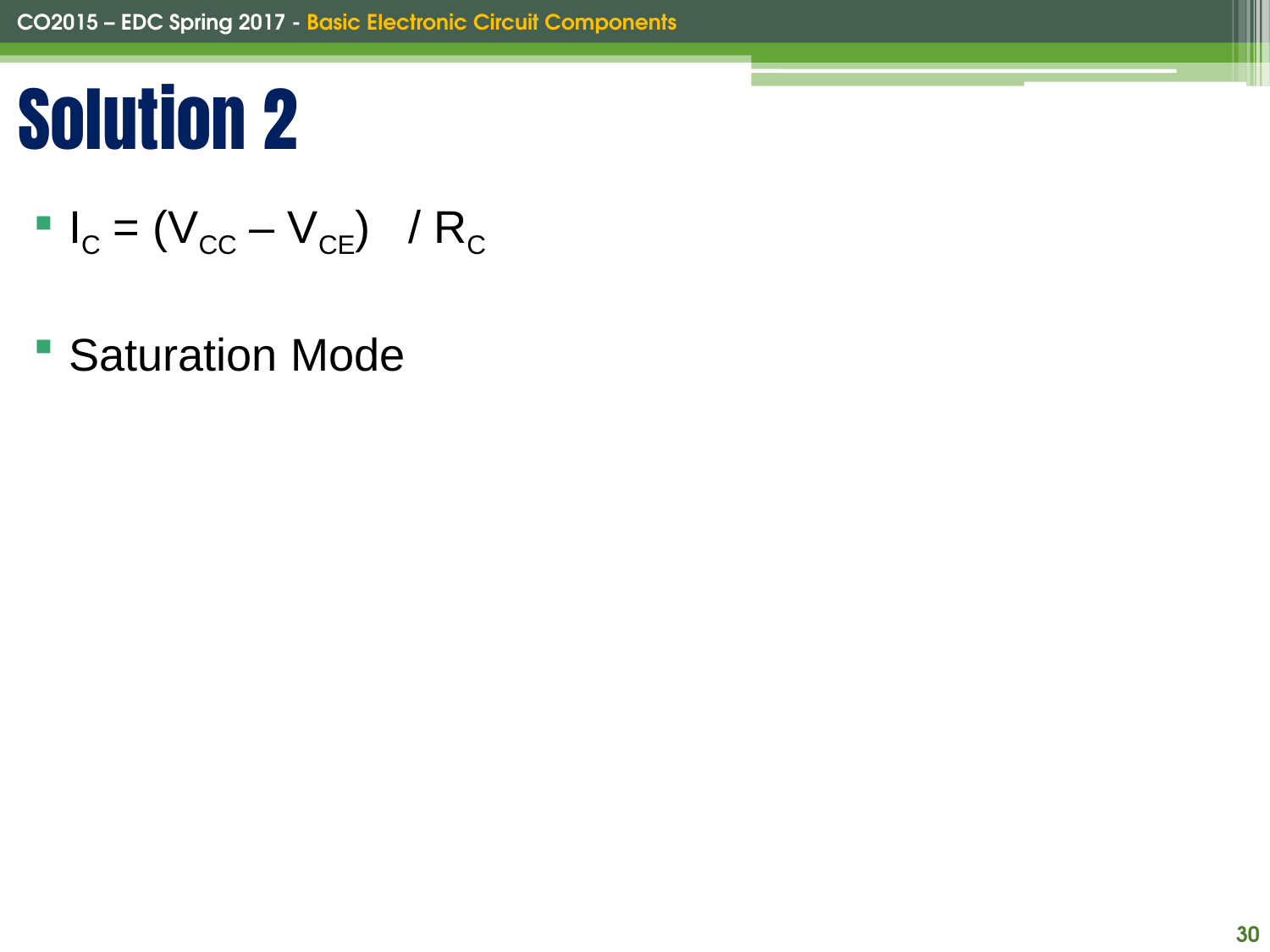

# Solution 2
IC = (VCC – VCE)   / RC

Saturation Mode